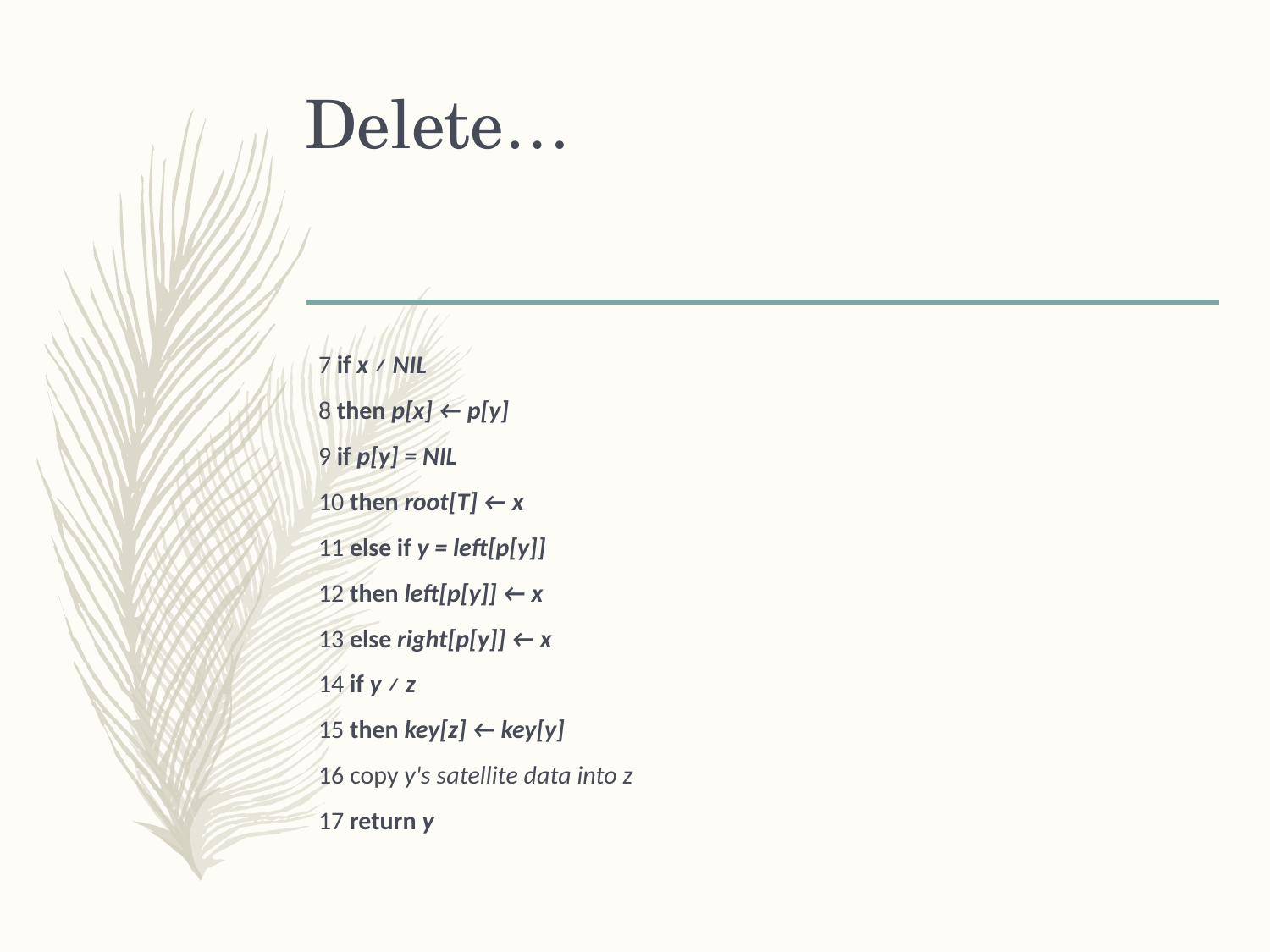

# Delete…
7 if x ≠ NIL
8 then p[x] ← p[y]
9 if p[y] = NIL
10 then root[T] ← x
11 else if y = left[p[y]]
12 then left[p[y]] ← x
13 else right[p[y]] ← x
14 if y ≠ z
15 then key[z] ← key[y]
16 copy y's satellite data into z
17 return y